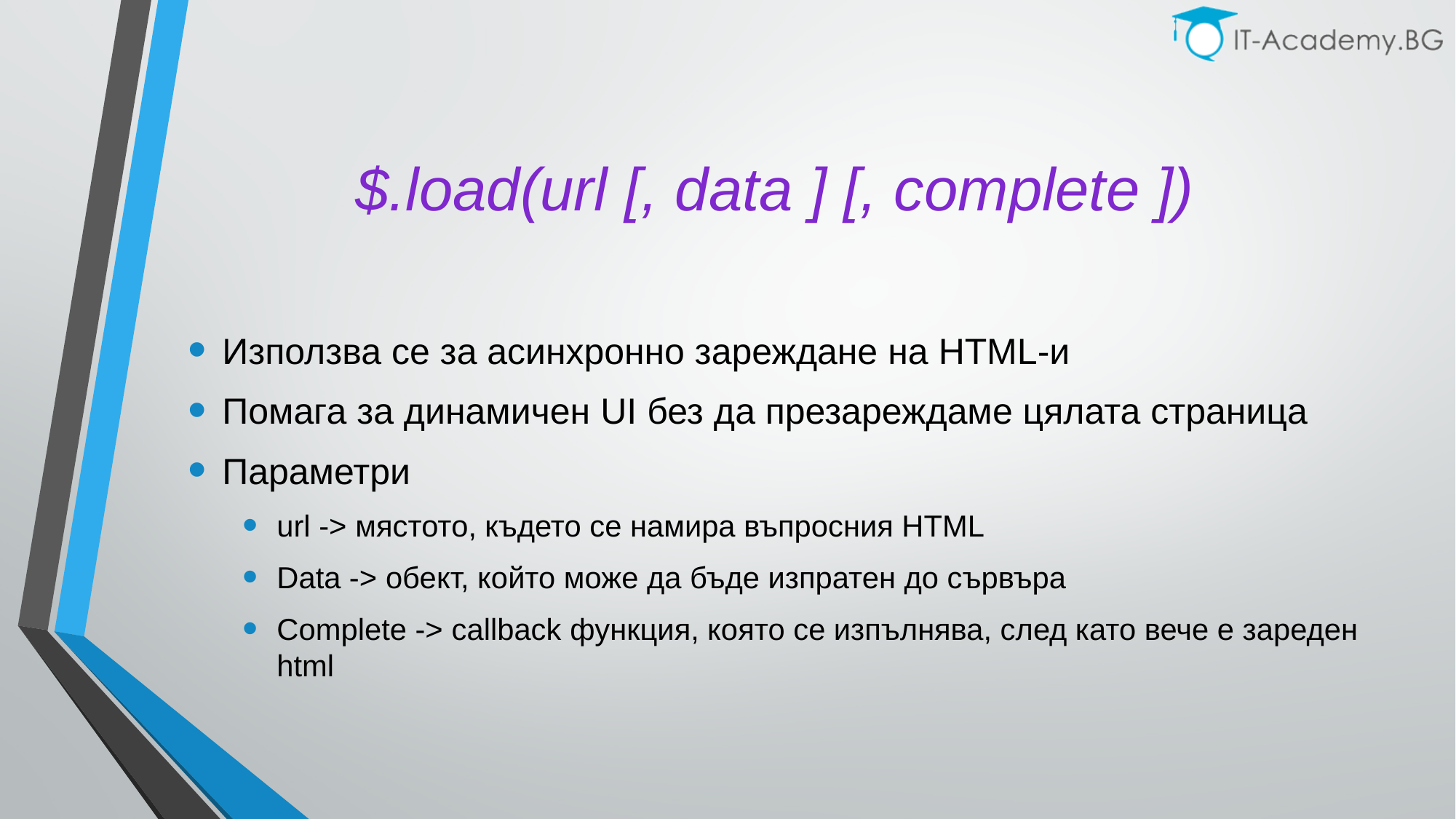

# $.load(url [, data ] [, complete ])
Използва се за асинхронно зареждане на HTML-и
Помага за динамичен UI без да презареждаме цялата страница
Параметри
url -> мястото, където се намира въпросния HTML
Data -> обект, който може да бъде изпратен до сървъра
Complete -> callback функция, която се изпълнява, след като вече е зареден html